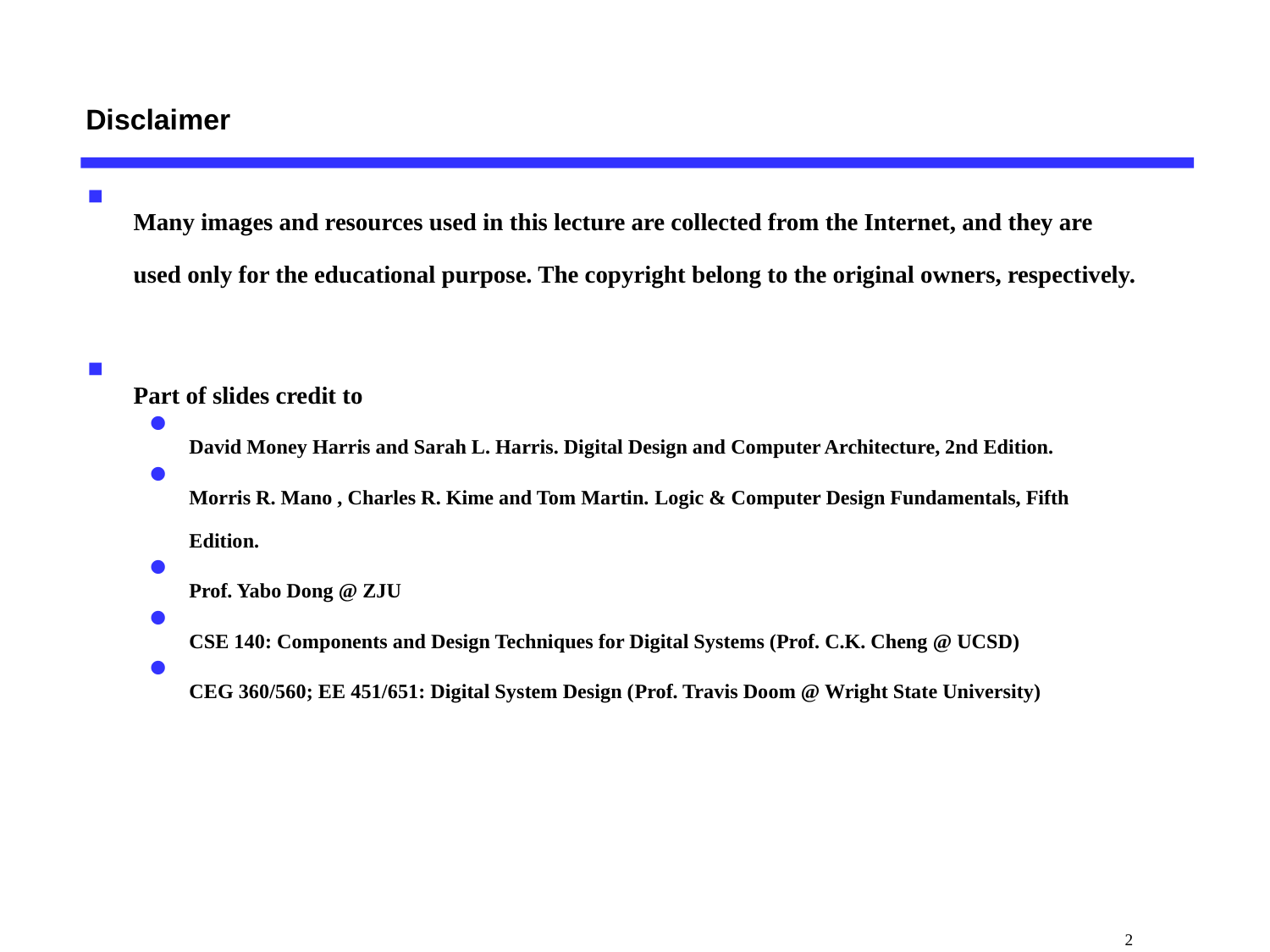

Disclaimer
Many images and resources used in this lecture are collected from the Internet, and they are used only for the educational purpose. The copyright belong to the original owners, respectively.

Part of slides credit to
David Money Harris and Sarah L. Harris. Digital Design and Computer Architecture, 2nd Edition.
Morris R. Mano , Charles R. Kime and Tom Martin. Logic & Computer Design Fundamentals, Fifth Edition.
Prof. Yabo Dong @ ZJU
CSE 140: Components and Design Techniques for Digital Systems (Prof. C.K. Cheng @ UCSD)
CEG 360/560; EE 451/651: Digital System Design (Prof. Travis Doom @ Wright State University)

                           2